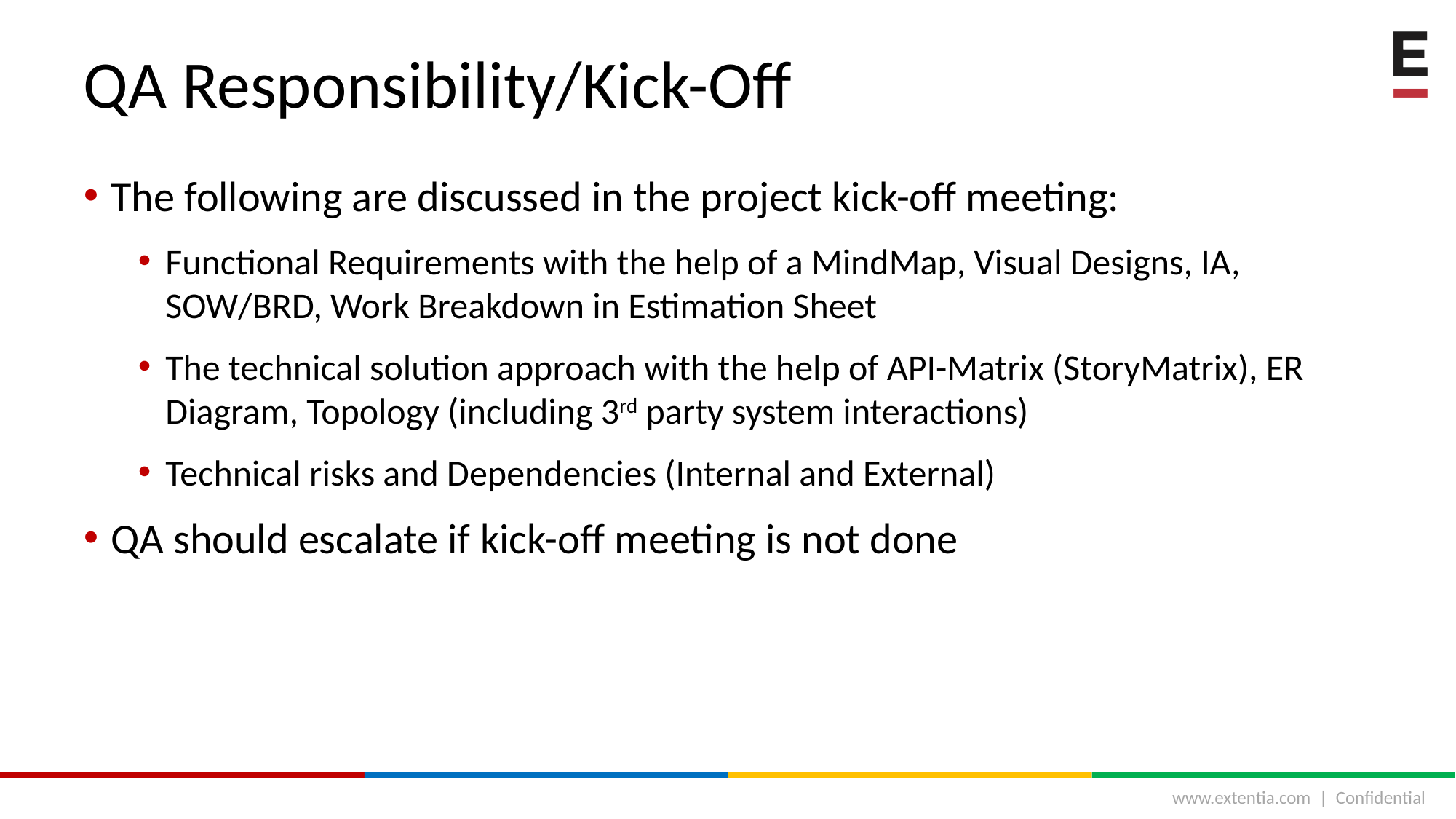

# QA Responsibility/Kick-Off
The following are discussed in the project kick-off meeting:
Functional Requirements with the help of a MindMap, Visual Designs, IA, SOW/BRD, Work Breakdown in Estimation Sheet
The technical solution approach with the help of API-Matrix (StoryMatrix), ER Diagram, Topology (including 3rd party system interactions)
Technical risks and Dependencies (Internal and External)
QA should escalate if kick-off meeting is not done